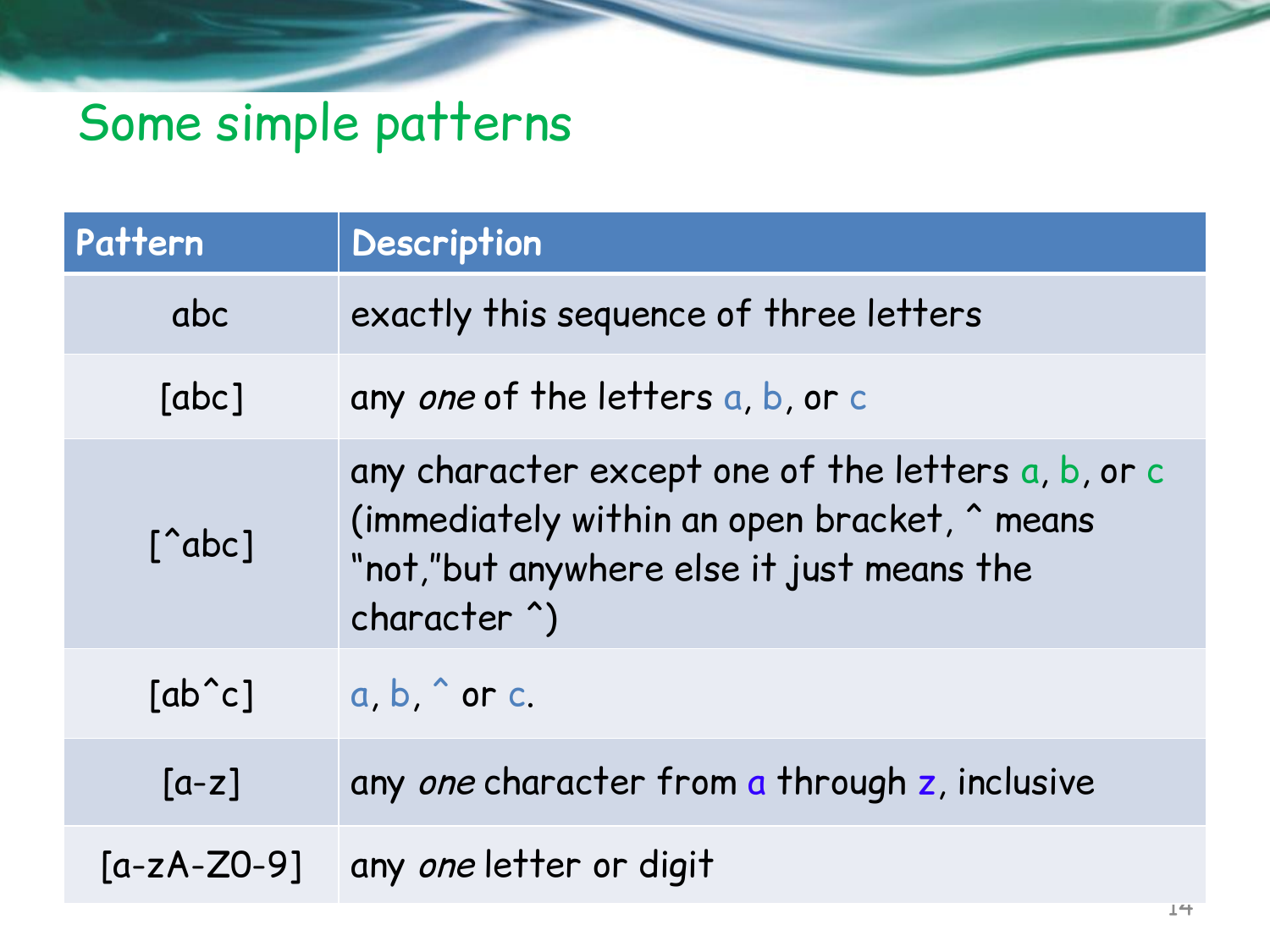

# Some simple patterns
| Pattern | Description |
| --- | --- |
| abc | exactly this sequence of three letters |
| [abc] | any one of the letters a, b, or c |
| [^abc] | any character except one of the letters a, b, or c (immediately within an open bracket, ^ means “not,”but anywhere else it just means the character ^) |
| [ab^c] | a, b, ^ or c. |
| [a-z] | any one character from a through z, inclusive |
| [a-zA-Z0-9] | any one letter or digit |
14